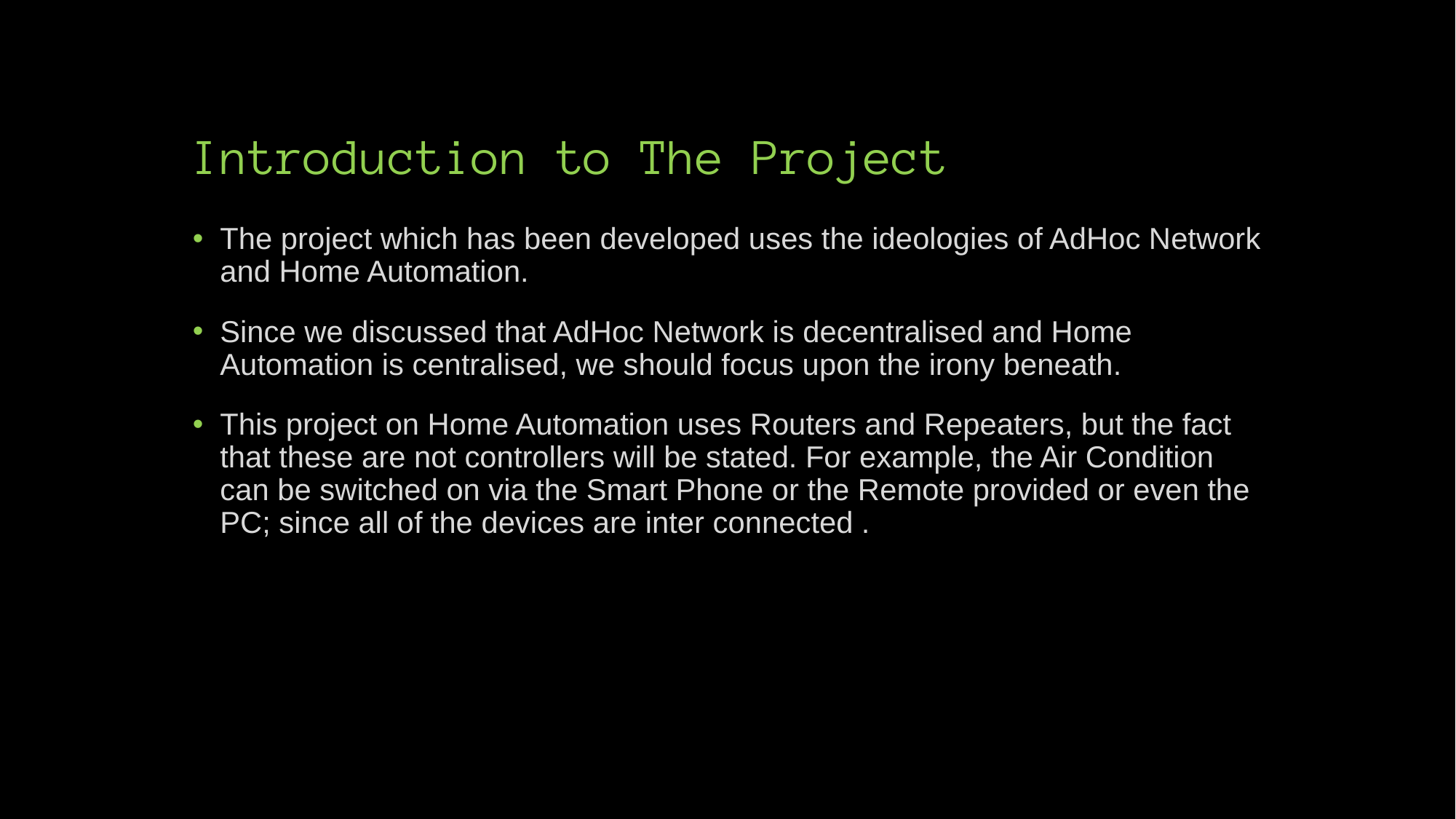

# Introduction to The Project
The project which has been developed uses the ideologies of AdHoc Network and Home Automation.
Since we discussed that AdHoc Network is decentralised and Home Automation is centralised, we should focus upon the irony beneath.
This project on Home Automation uses Routers and Repeaters, but the fact that these are not controllers will be stated. For example, the Air Condition can be switched on via the Smart Phone or the Remote provided or even the PC; since all of the devices are inter connected .